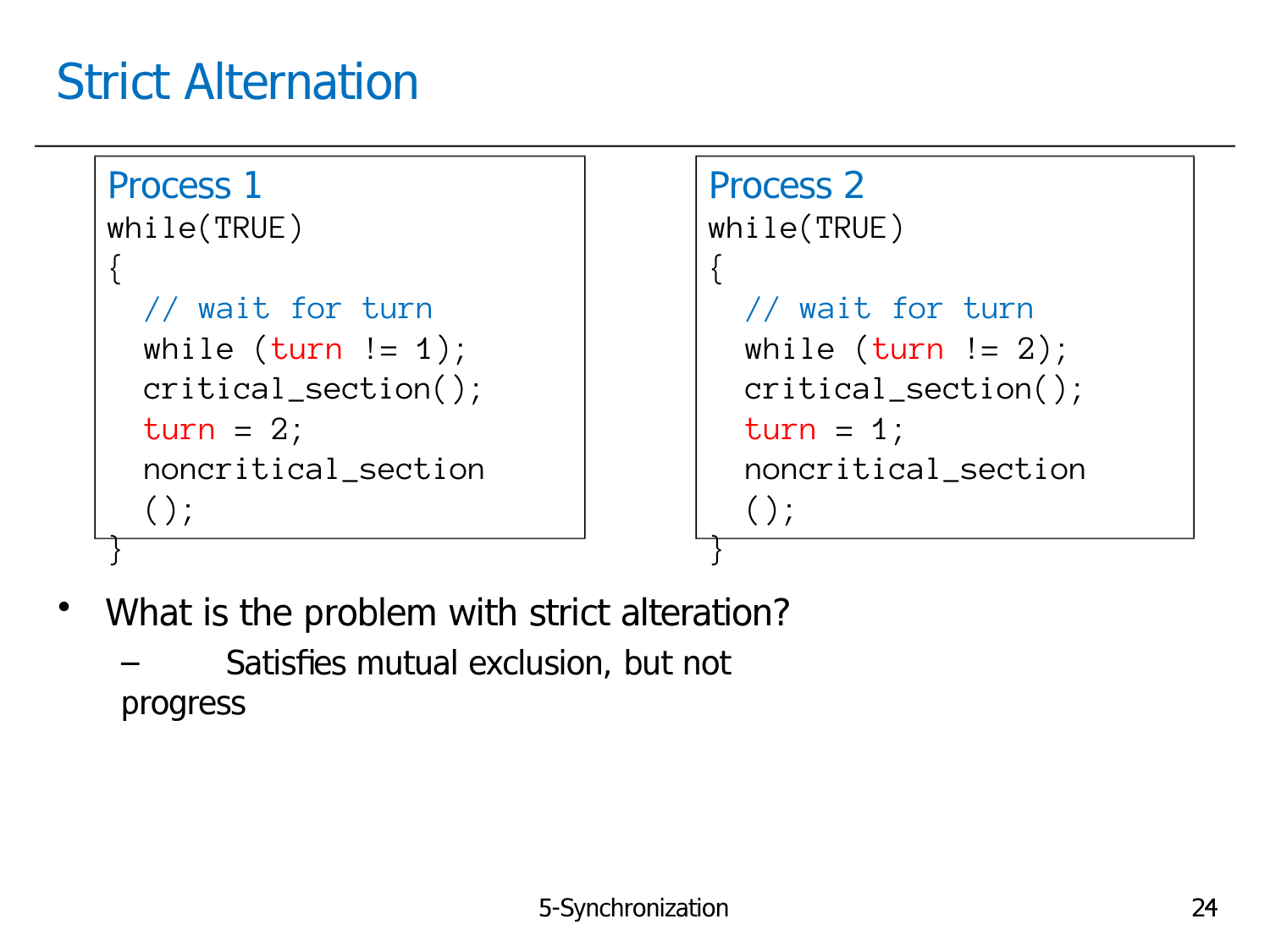

# Strict Alternation

Process 1
while(TRUE)
{
// wait for turn while (turn != 1); critical_section(); turn = 2;
noncritical_section();
}
Process 2
while(TRUE)
{
// wait for turn while (turn != 2); critical_section(); turn = 1;
noncritical_section();
}
What is the problem with strict alteration?
–	Satisfies mutual exclusion, but not progress
5-Synchronization
24